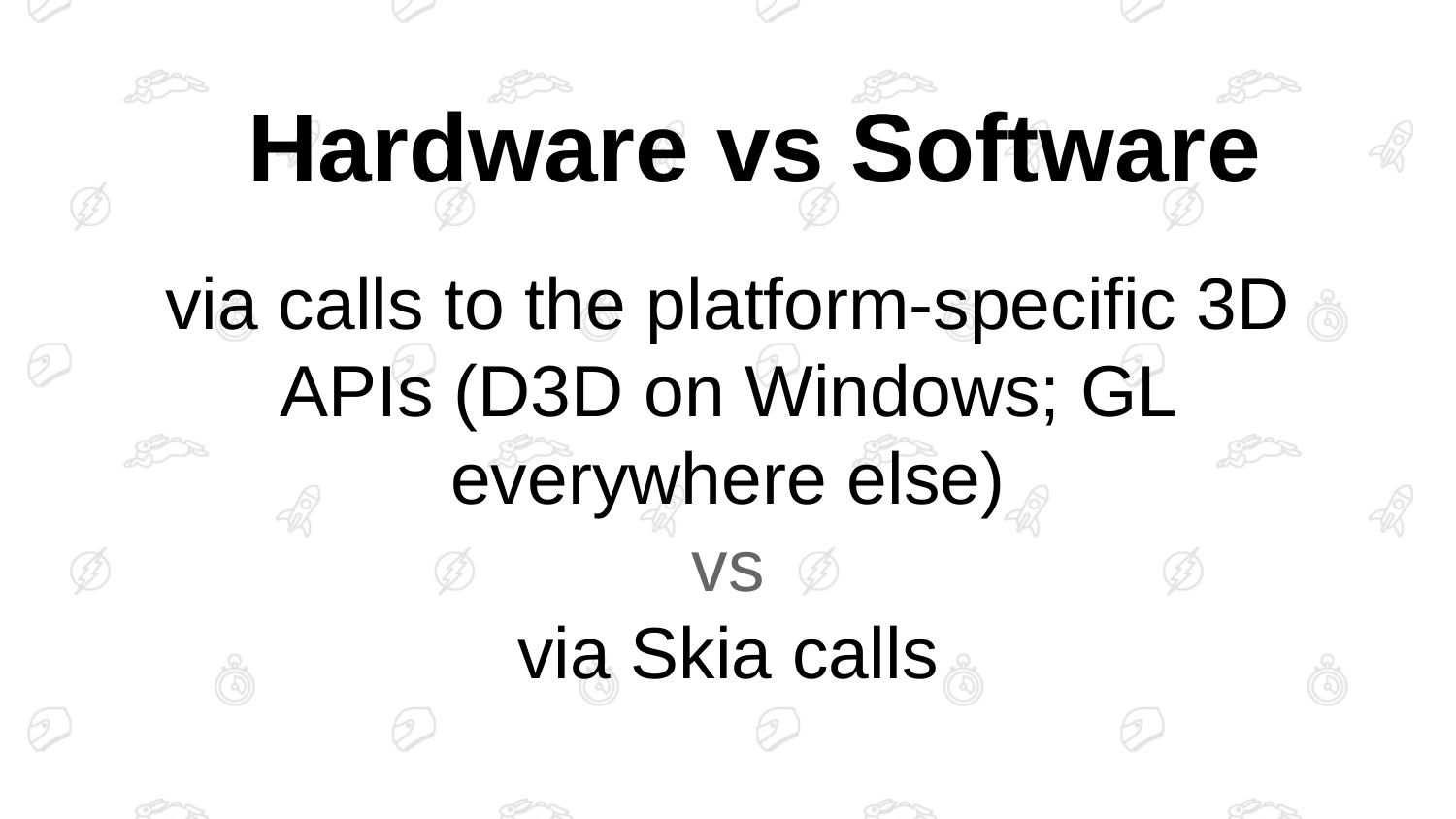

# Hardware vs Software
via calls to the platform-specific 3D APIs (D3D on Windows; GL everywhere else)
vs
via Skia calls